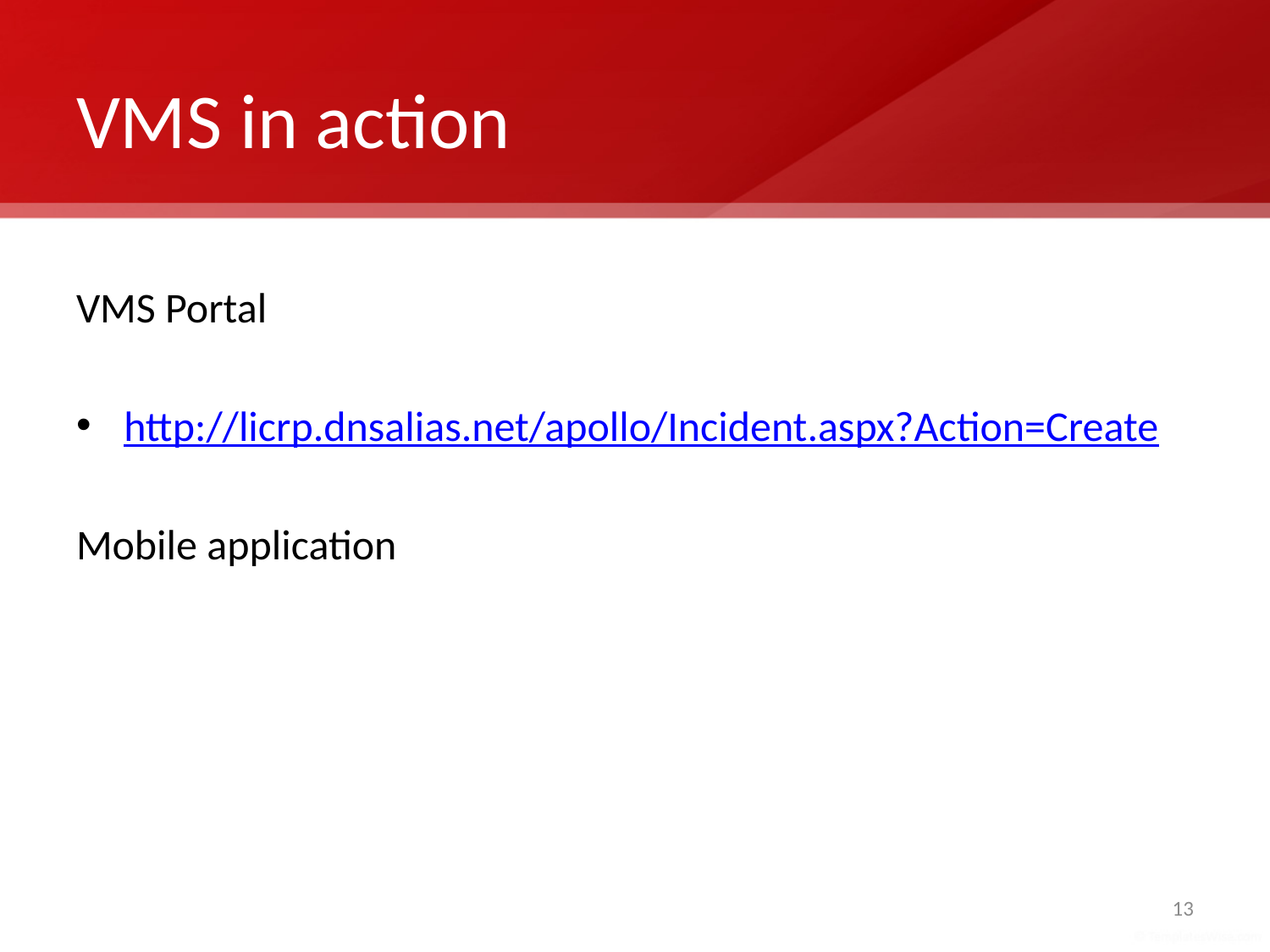

# VMS in action
VMS Portal

http://licrp.dnsalias.net/apollo/Incident.aspx?Action=Create

Mobile application
13